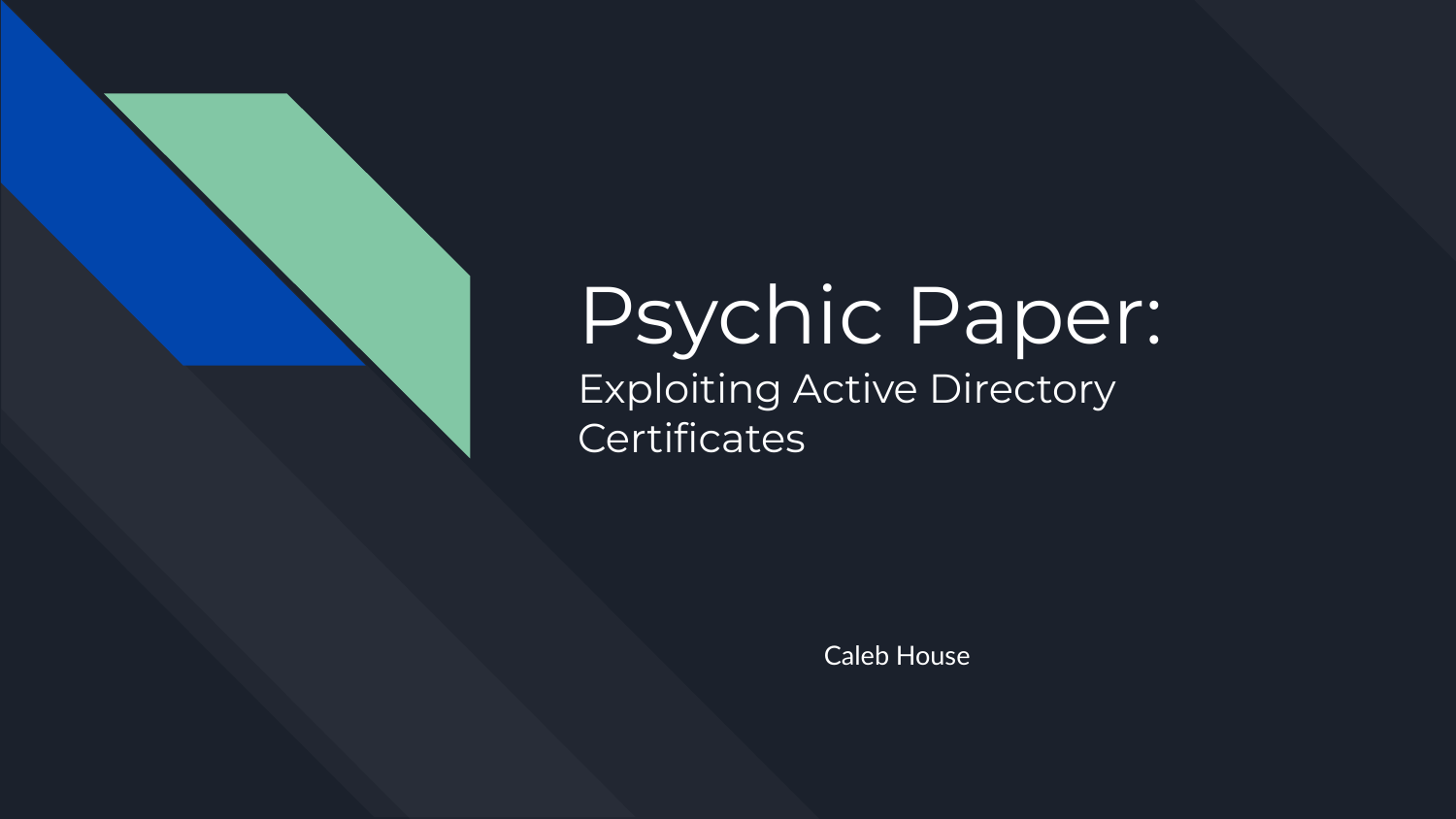

# Psychic Paper: Exploiting Active Directory Certificates
Caleb House